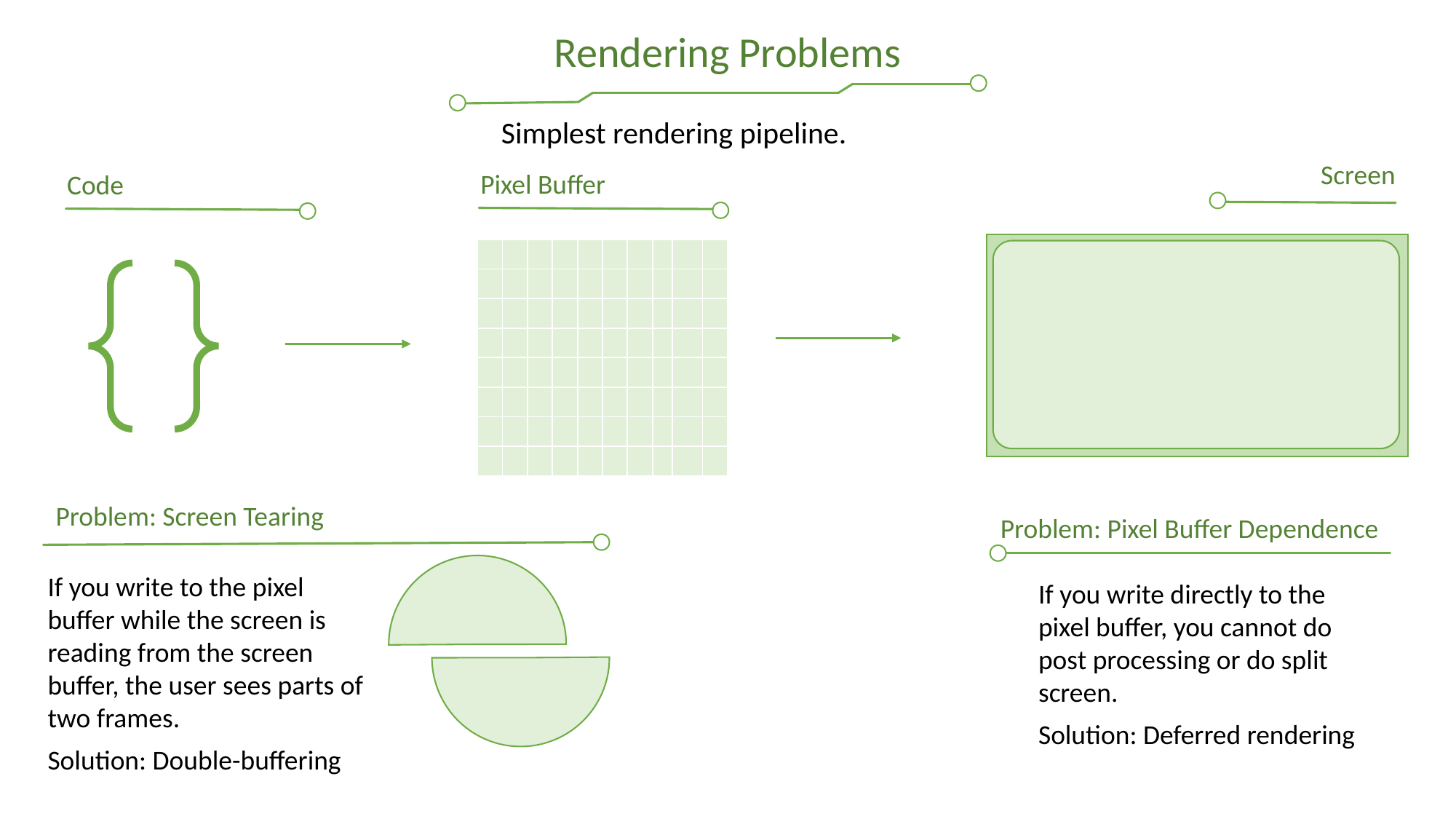

Rendering Problems

Simplest rendering pipeline.
Screen

Pixel Buffer

Code

|  |  |  |  |  |  |  |  |  |  |
| --- | --- | --- | --- | --- | --- | --- | --- | --- | --- |
|  |  |  |  |  |  |  |  |  |  |
|  |  |  |  |  |  |  |  |  |  |
|  |  |  |  |  |  |  |  |  |  |
|  |  |  |  |  |  |  |  |  |  |
|  |  |  |  |  |  |  |  |  |  |
|  |  |  |  |  |  |  |  |  |  |
|  |  |  |  |  |  |  |  |  |  |

Problem: Screen Tearing

Problem: Pixel Buffer Dependence

If you write to the pixel buffer while the screen is reading from the screen buffer, the user sees parts of two frames.
Solution: Double-buffering

If you write directly to the pixel buffer, you cannot do post processing or do split screen.
Solution: Deferred rendering